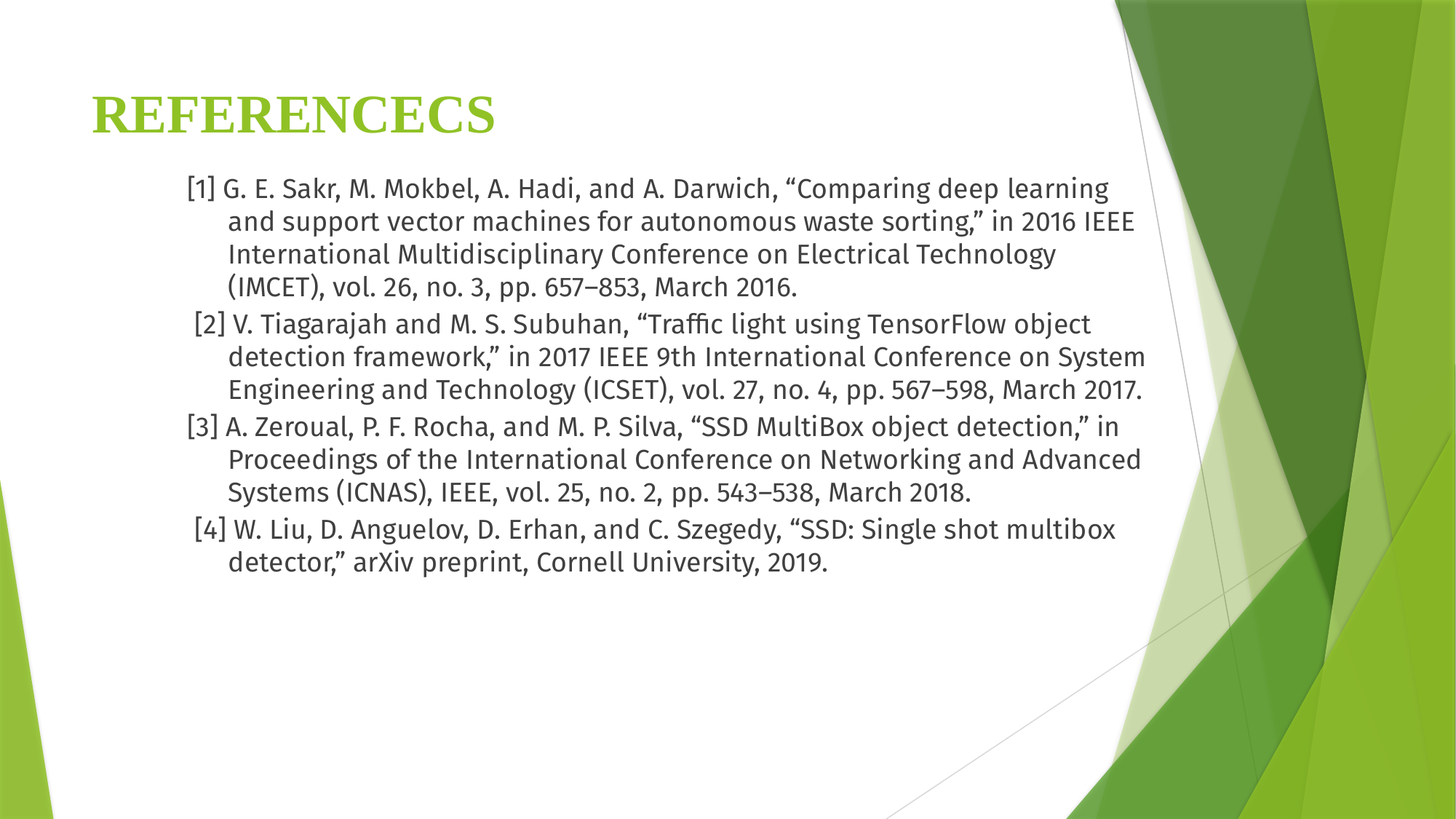

# REFERENCECS
[1] G. E. Sakr, M. Mokbel, A. Hadi, and A. Darwich, “Comparing deep learning and support vector machines for autonomous waste sorting,” in 2016 IEEE International Multidisciplinary Conference on Electrical Technology (IMCET), vol. 26, no. 3, pp. 657–853, March 2016.
 [2] V. Tiagarajah and M. S. Subuhan, “Traffic light using TensorFlow object detection framework,” in 2017 IEEE 9th International Conference on System Engineering and Technology (ICSET), vol. 27, no. 4, pp. 567–598, March 2017.
[3] A. Zeroual, P. F. Rocha, and M. P. Silva, “SSD MultiBox object detection,” in Proceedings of the International Conference on Networking and Advanced Systems (ICNAS), IEEE, vol. 25, no. 2, pp. 543–538, March 2018.
 [4] W. Liu, D. Anguelov, D. Erhan, and C. Szegedy, “SSD: Single shot multibox detector,” arXiv preprint, Cornell University, 2019.